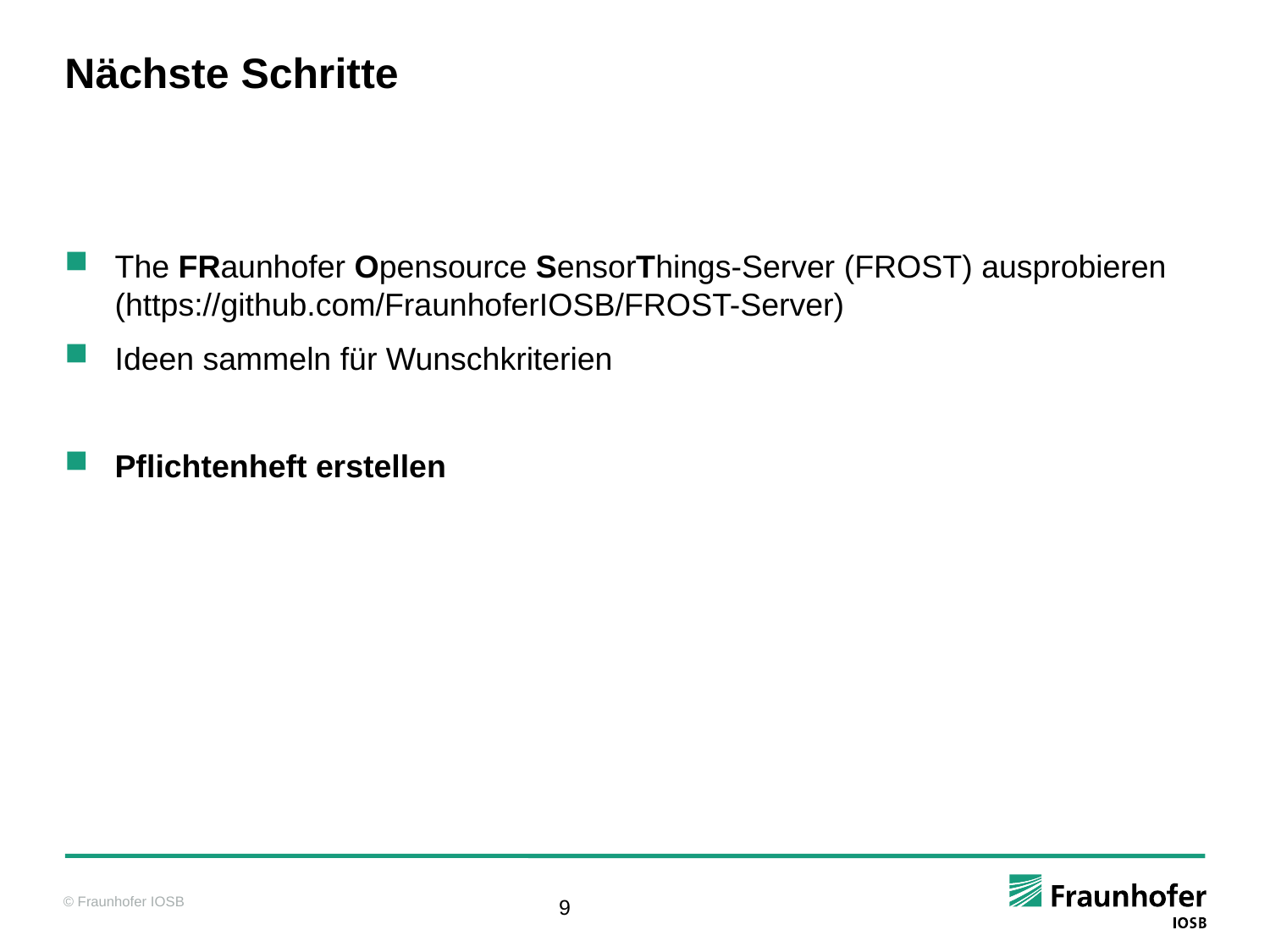

# Nächste Schritte
The FRaunhofer Opensource SensorThings-Server (FROST) ausprobieren (https://github.com/FraunhoferIOSB/FROST-Server)
Ideen sammeln für Wunschkriterien

Pflichtenheft erstellen